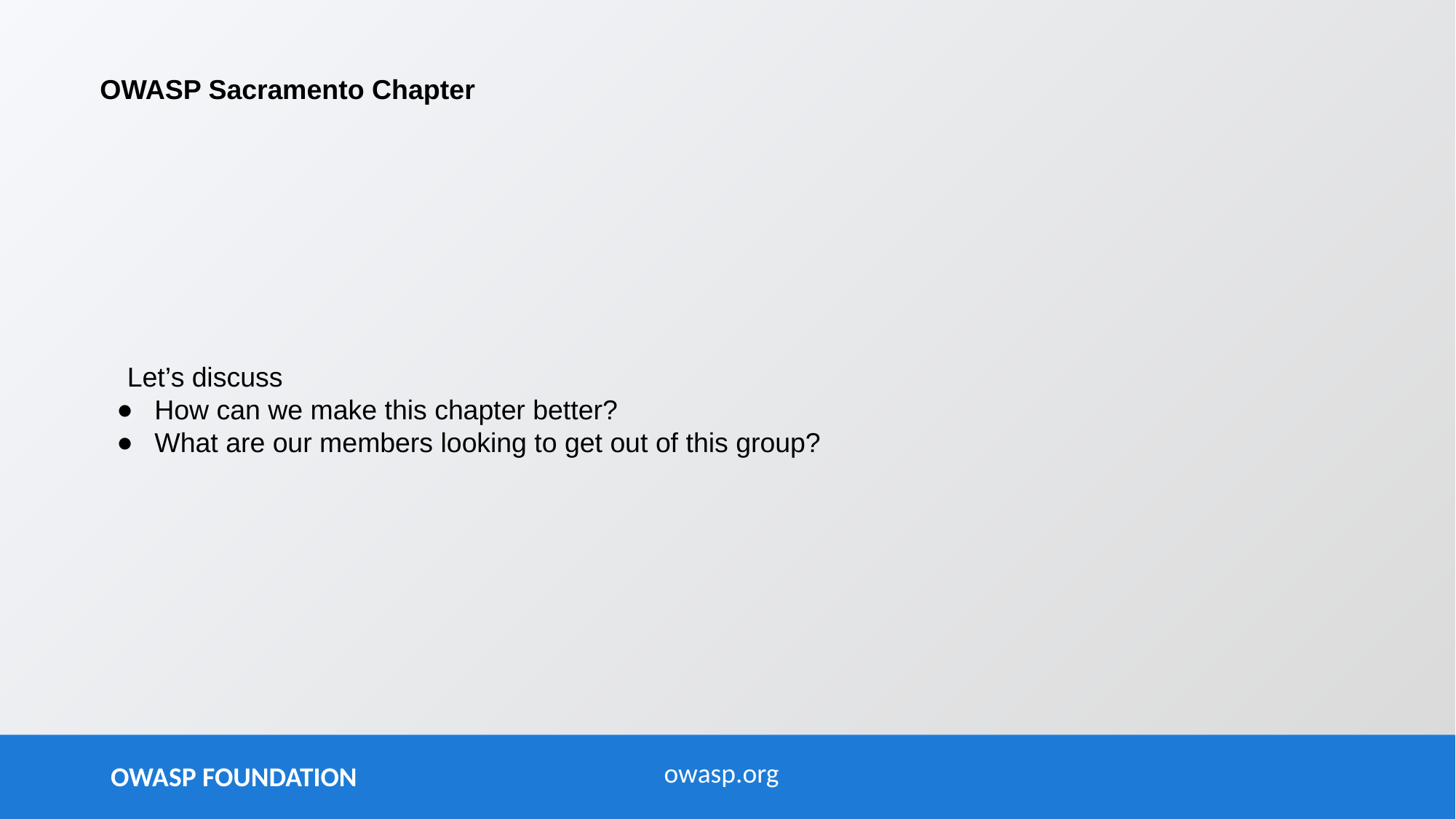

# OWASP Sacramento Chapter

Let’s discuss
How can we make this chapter better?
What are our members looking to get out of this group?